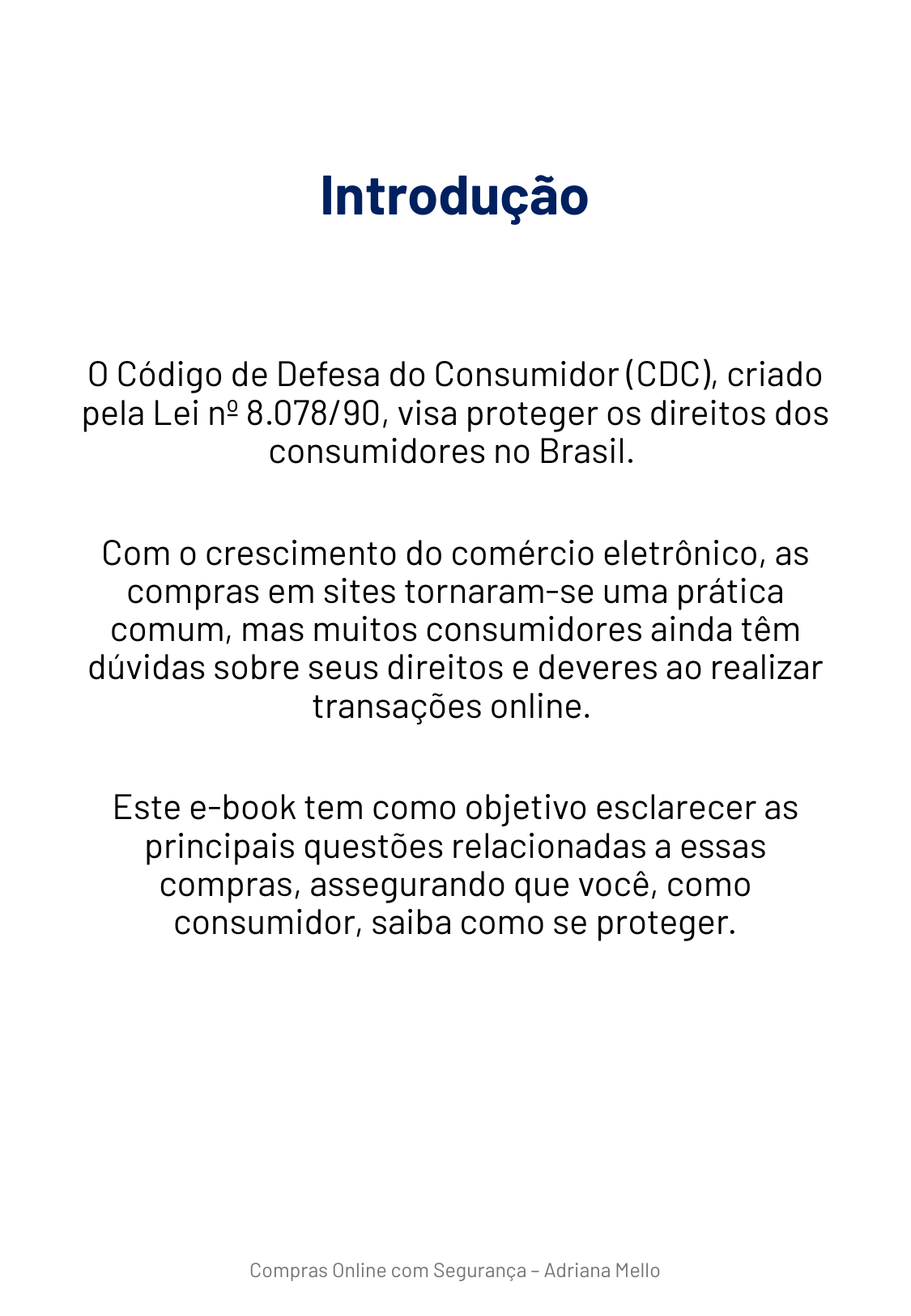

# Introdução
O Código de Defesa do Consumidor (CDC), criado pela Lei nº 8.078/90, visa proteger os direitos dos consumidores no Brasil.

Com o crescimento do comércio eletrônico, as compras em sites tornaram-se uma prática comum, mas muitos consumidores ainda têm dúvidas sobre seus direitos e deveres ao realizar transações online.

Este e-book tem como objetivo esclarecer as principais questões relacionadas a essas compras, assegurando que você, como consumidor, saiba como se proteger.

Compras Online com Segurança – Adriana Mello